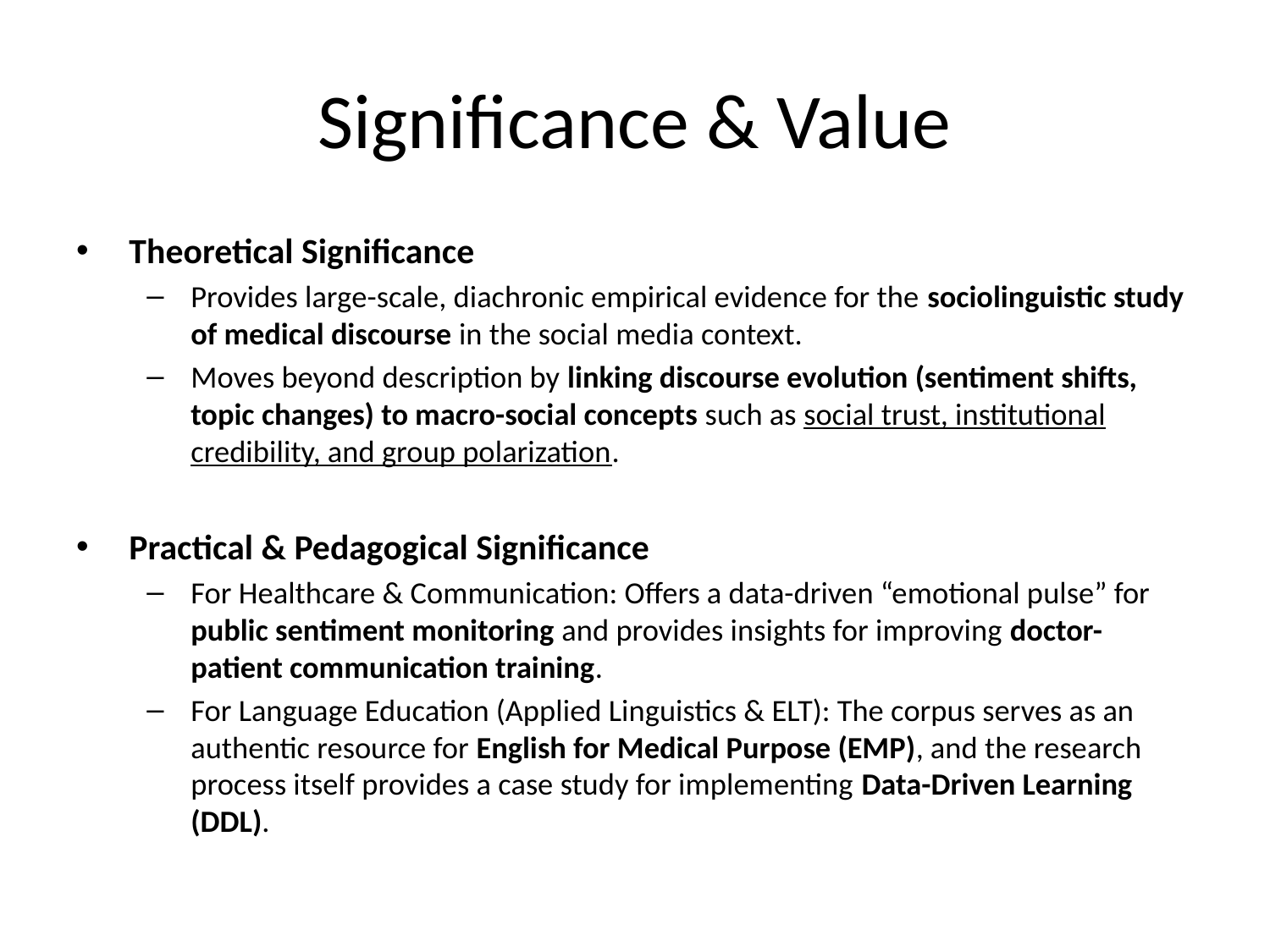

# Significance & Value
Theoretical Significance
Provides large-scale, diachronic empirical evidence for the sociolinguistic study of medical discourse in the social media context.
Moves beyond description by linking discourse evolution (sentiment shifts, topic changes) to macro-social concepts such as social trust, institutional credibility, and group polarization.

Practical & Pedagogical Significance
For Healthcare & Communication: Offers a data-driven “emotional pulse” for public sentiment monitoring and provides insights for improving doctor-patient communication training.
For Language Education (Applied Linguistics & ELT): The corpus serves as an authentic resource for English for Medical Purpose (EMP), and the research process itself provides a case study for implementing Data-Driven Learning (DDL).